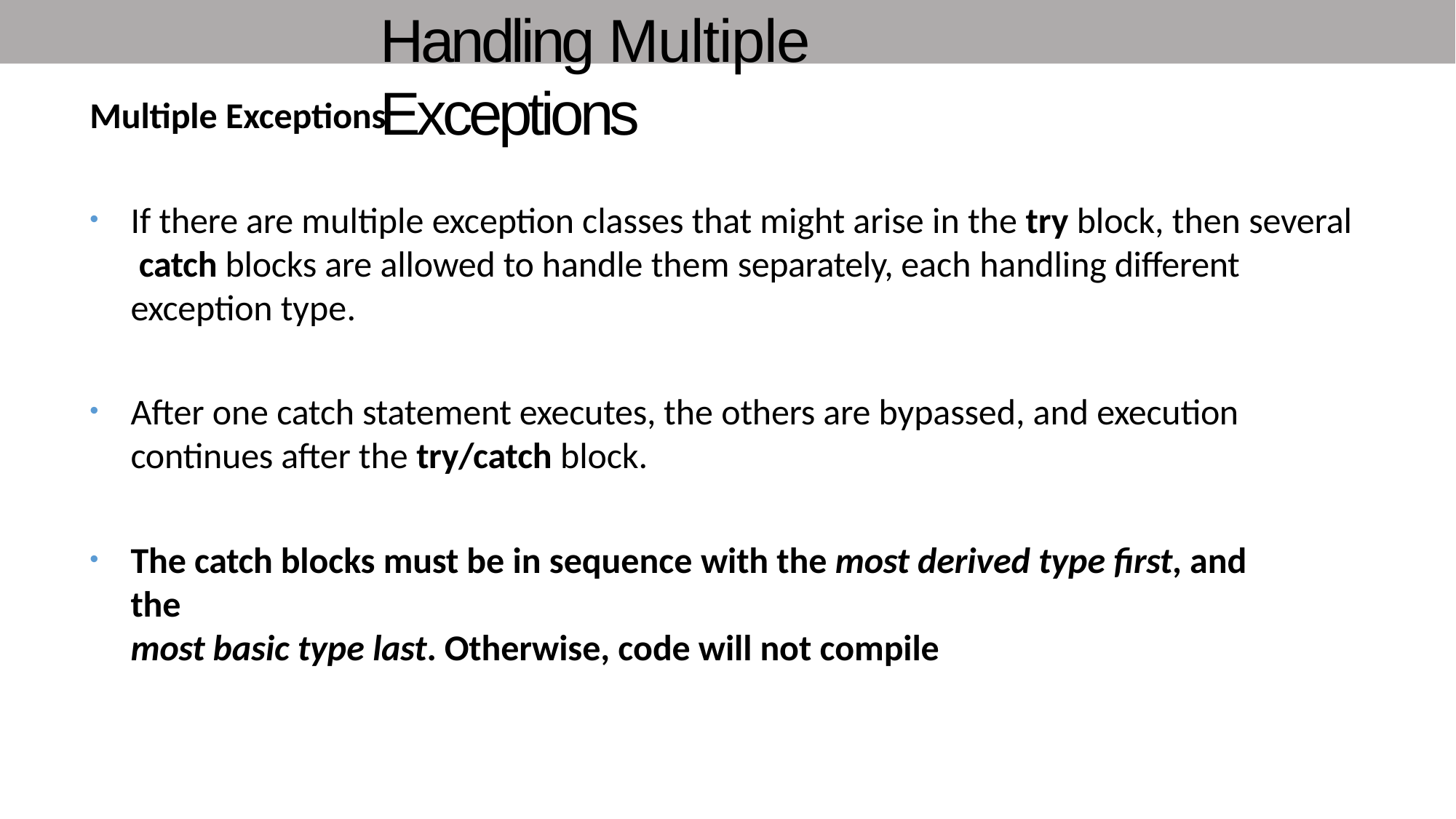

# Handling Multiple Exceptions
5
Multiple Exceptions

If there are multiple exception classes that might arise in the try block, then several  catch blocks are allowed to handle them separately, each handling different  exception type.

After one catch statement executes, the others are bypassed, and execution  continues after the try/catch block.

The catch blocks must be in sequence with the most derived type first, and the
most basic type last. Otherwise, code will not compile